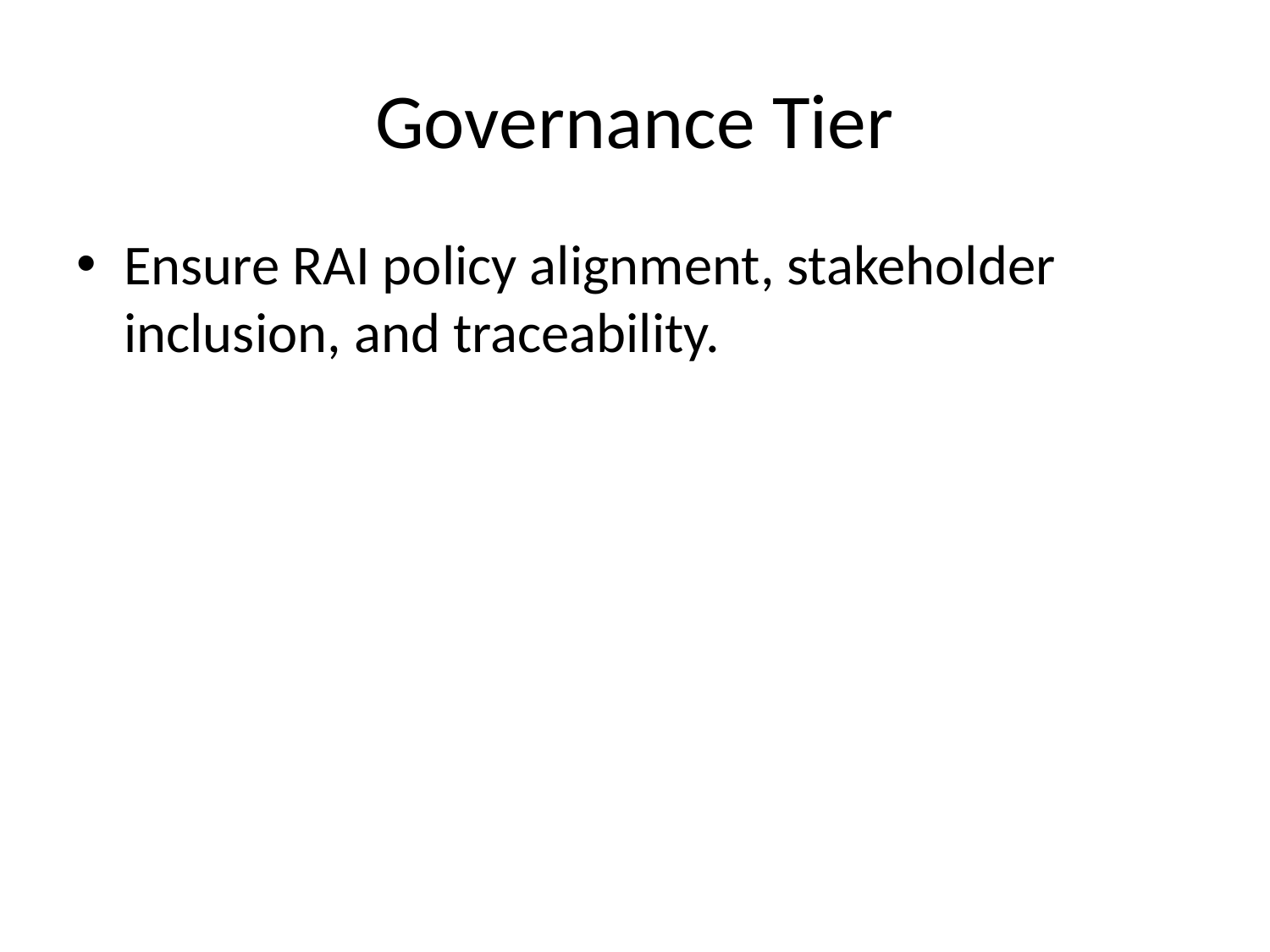

# Governance Tier
Ensure RAI policy alignment, stakeholder inclusion, and traceability.